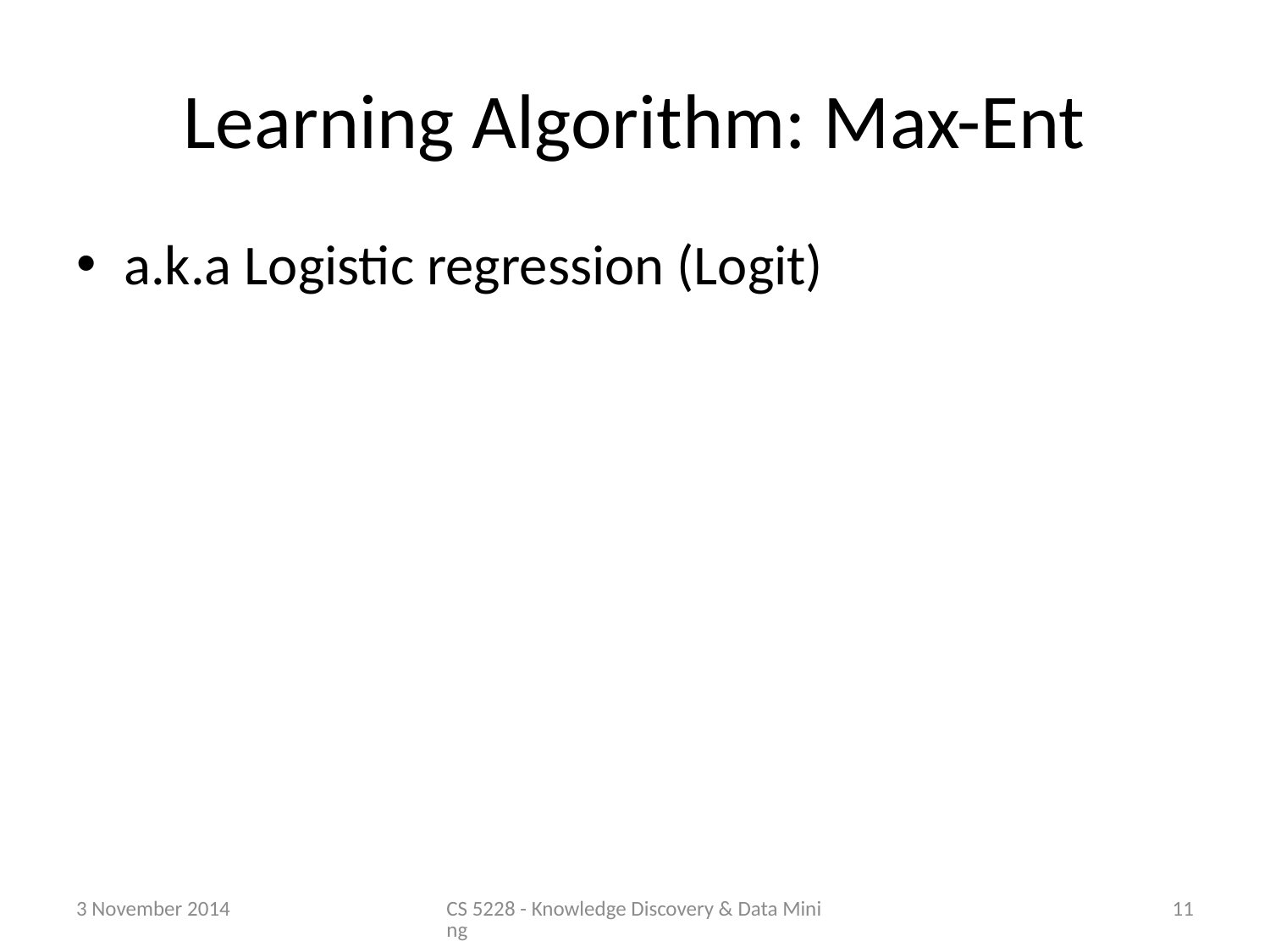

# Learning Algorithm: Max-Ent
a.k.a Logistic regression (Logit)
3 November 2014
CS 5228 - Knowledge Discovery & Data Mining
11